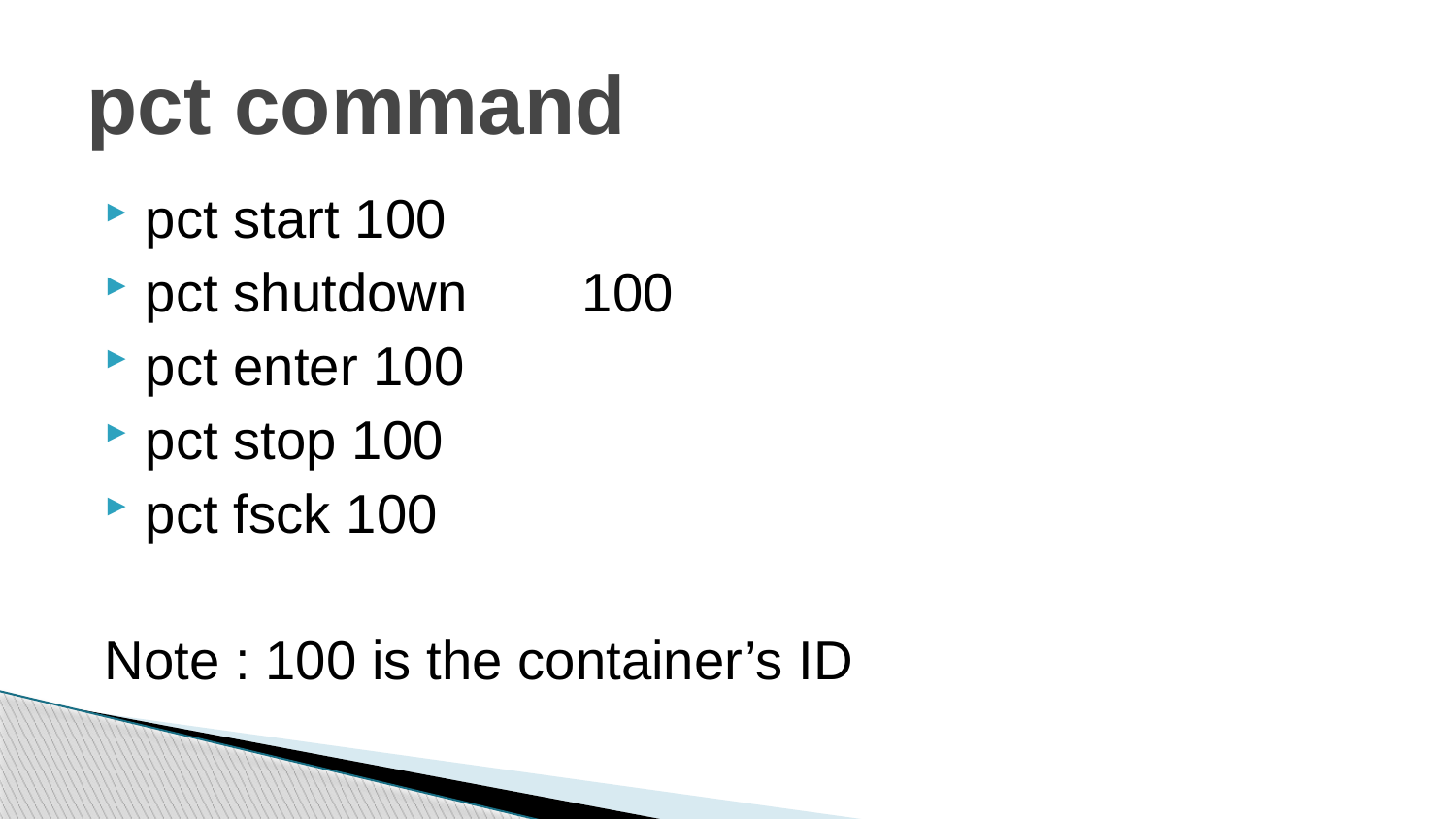

# pct command
pct start 100
pct shutdown	100
pct enter 100
pct stop 100
pct fsck 100

Note : 100 is the container’s ID